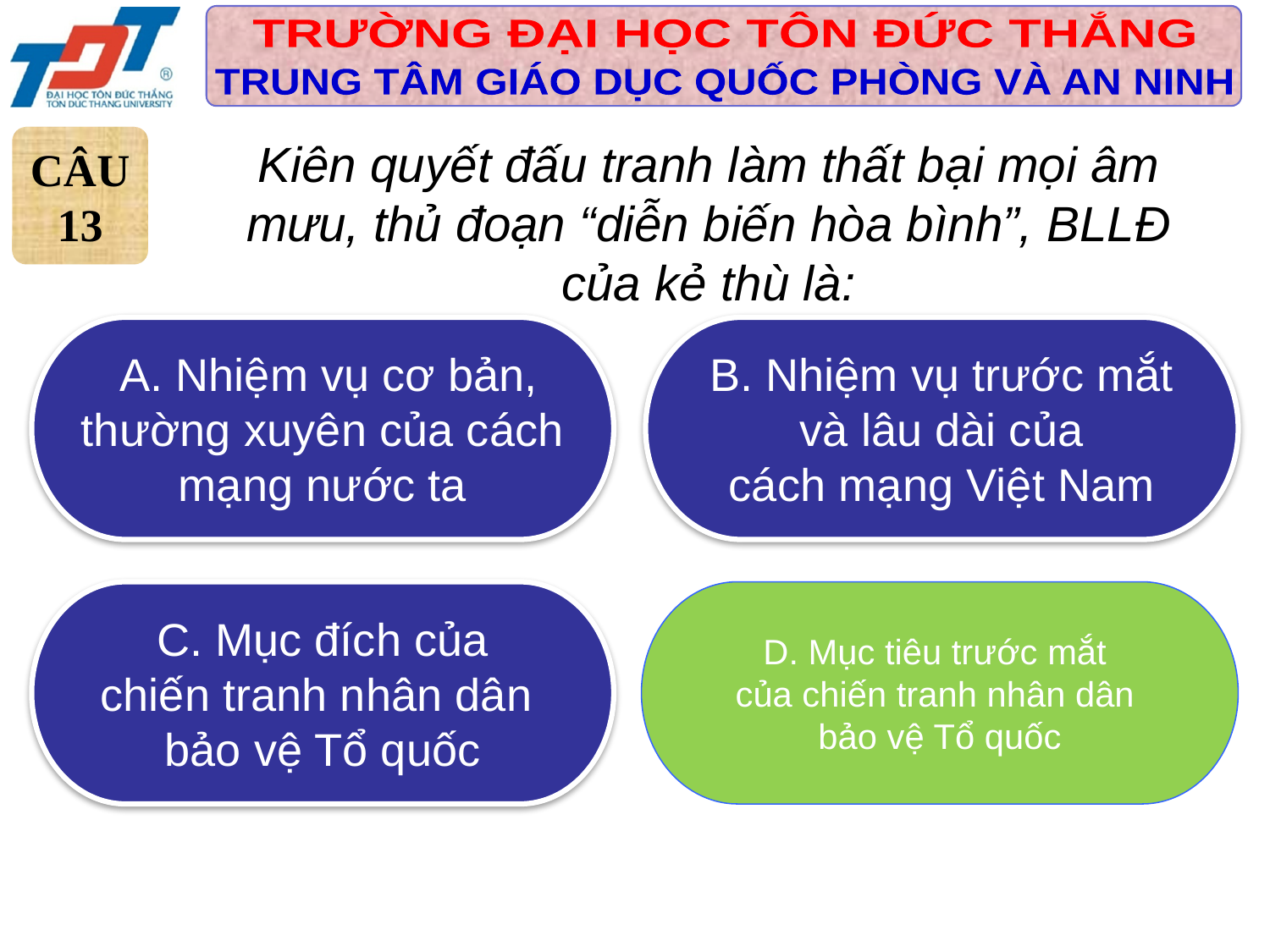

CÂU
13
Kiên quyết đấu tranh làm thất bại mọi âm mưu, thủ đoạn “diễn biến hòa bình”, BLLĐ của kẻ thù là:
 A. Nhiệm vụ cơ bản,
 thường xuyên của cách
mạng nước ta
 B. Nhiệm vụ trước mắt
và lâu dài của
cách mạng Việt Nam
 C. Mục đích của
chiến tranh nhân dân
bảo vệ Tổ quốc
D. Mục tiêu trước mắt
của chiến tranh nhân dân
bảo vệ Tổ quốc